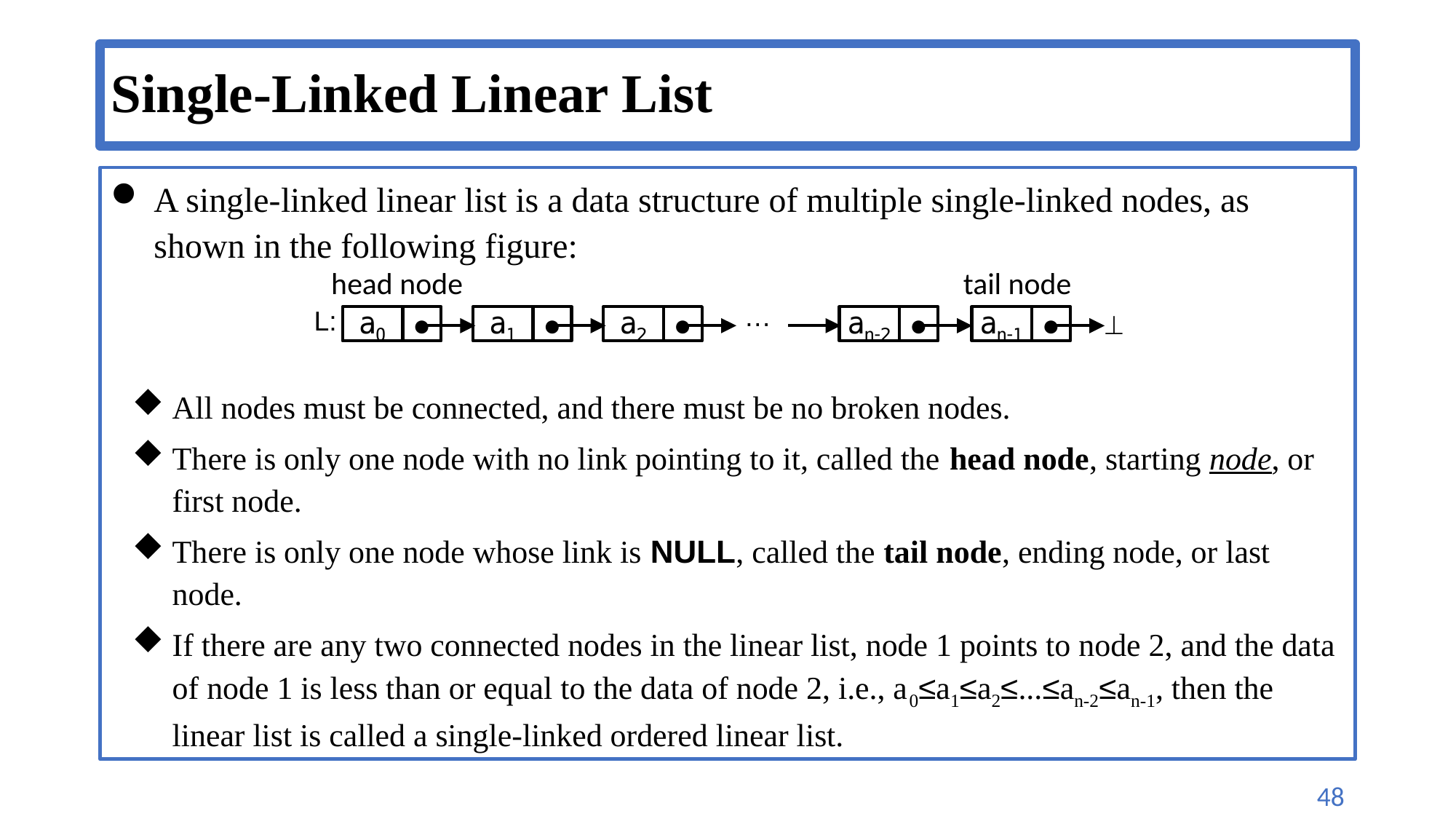

# Single-Linked Linear List
A single-linked linear list is a data structure of multiple single-linked nodes, as shown in the following figure:

All nodes must be connected, and there must be no broken nodes.
There is only one node with no link pointing to it, called the head node, starting node, or first node.
There is only one node whose link is NULL, called the tail node, ending node, or last node.
If there are any two connected nodes in the linear list, node 1 points to node 2, and the data of node 1 is less than or equal to the data of node 2, i.e., a0≤a1≤a2≤...≤an-2≤an-1, then the linear list is called a single-linked ordered linear list.
head node
tail node
…

an-1
●
a0
●
a1
●
a2
●
an-2
●
L:
⊥